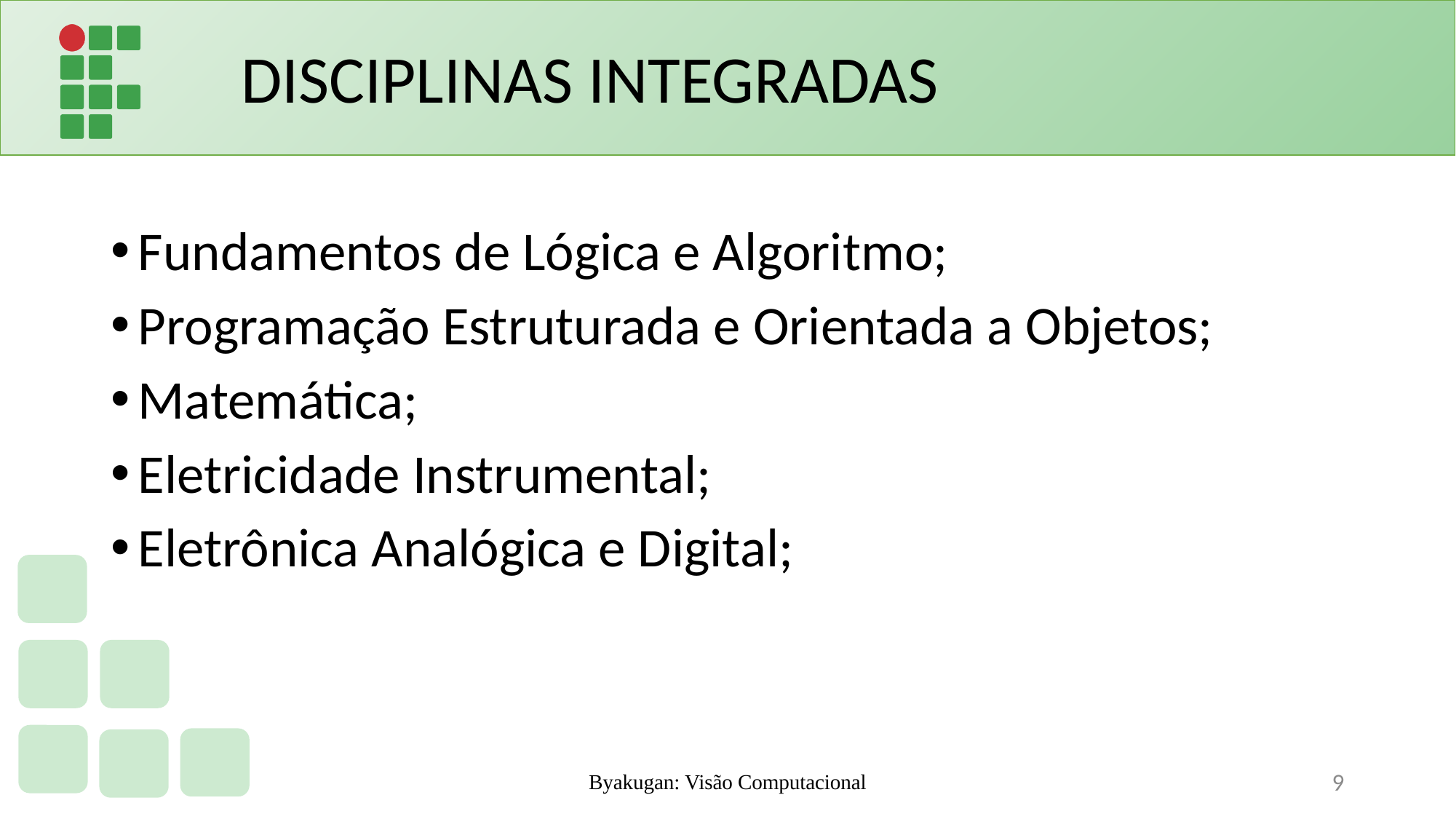

# DISCIPLINAS INTEGRADAS
Fundamentos de Lógica e Algoritmo;
Programação Estruturada e Orientada a Objetos;
Matemática;
Eletricidade Instrumental;
Eletrônica Analógica e Digital;

Byakugan: Visão Computacional
9